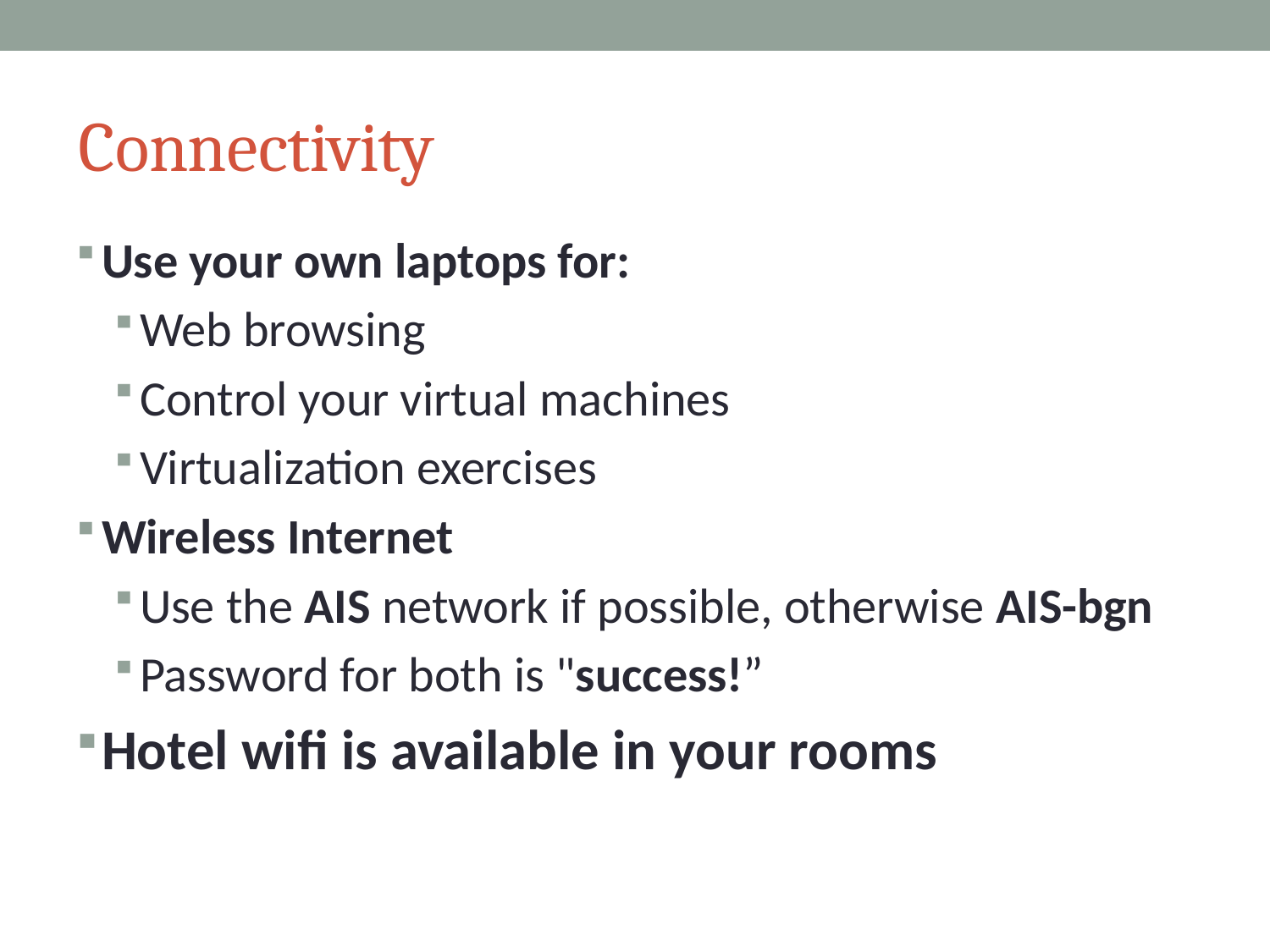

# Connectivity
Use your own laptops for:
Web browsing
Control your virtual machines
Virtualization exercises
Wireless Internet
Use the AIS network if possible, otherwise AIS-bgn
Password for both is "success!”
Hotel wifi is available in your rooms